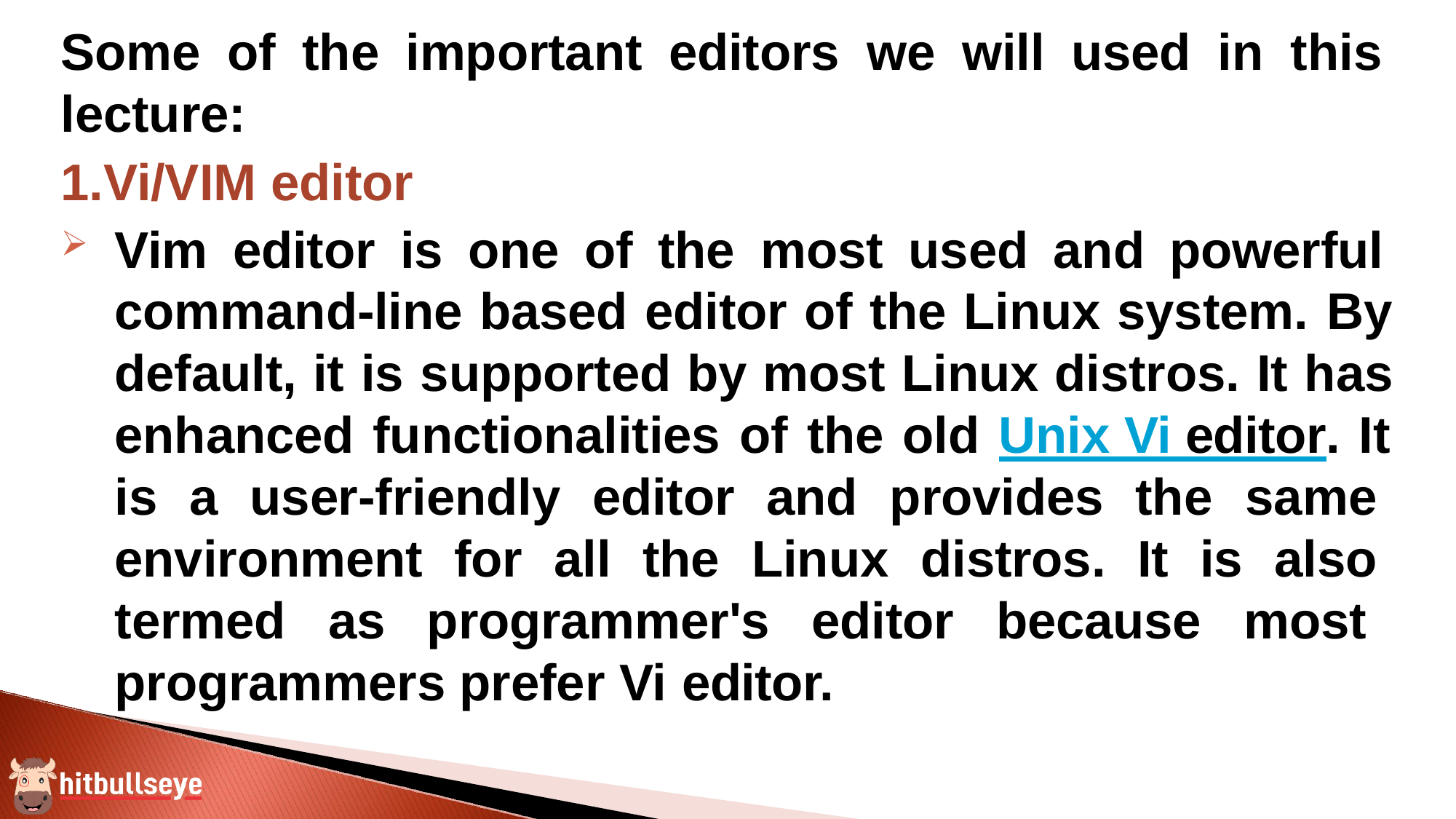

Some of the important editors we will used in this  lecture:
1.Vi/VIM editor
Vim editor is one of the most used and powerful  command-line based editor of the Linux system. By  default, it is supported by most Linux distros. It has  enhanced functionalities of the old Unix Vi editor. It  is a user-friendly editor and provides the same  environment for all the Linux distros. It is also  termed as programmer's editor because most  programmers prefer Vi editor.